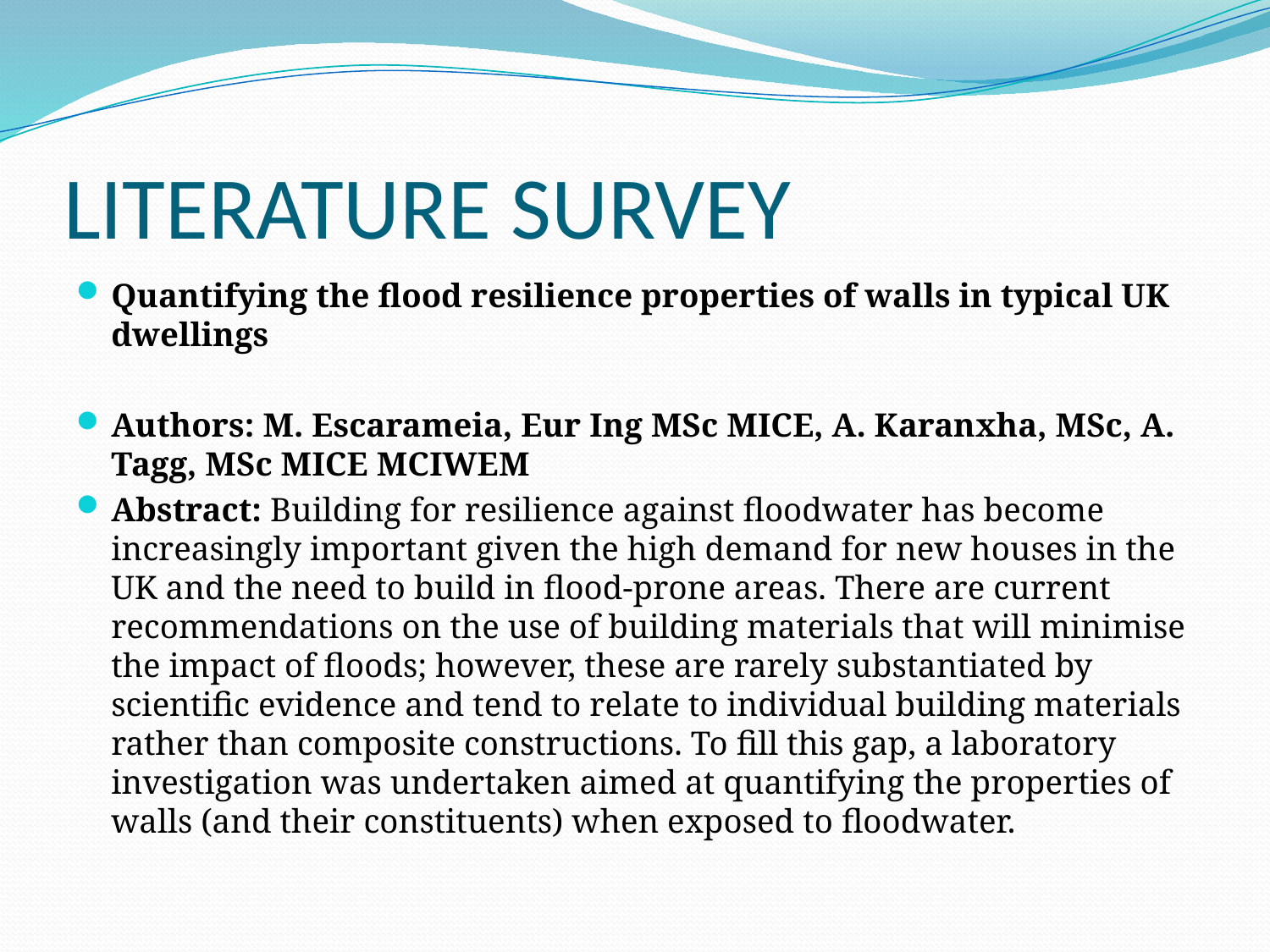

# LITERATURE SURVEY
Quantifying the flood resilience properties of walls in typical UK dwellings

Authors: M. Escarameia, Eur Ing MSc MICE, A. Karanxha, MSc, A. Tagg, MSc MICE MCIWEM
	Abstract: Building for resilience against floodwater has become increasingly important given the high demand for new houses in the UK and the need to build in flood-prone areas. There are current recommendations on the use of building materials that will minimise the impact of floods; however, these are rarely substantiated by scientific evidence and tend to relate to individual building materials rather than composite constructions. To fill this gap, a laboratory investigation was undertaken aimed at quantifying the properties of walls (and their constituents) when exposed to floodwater.